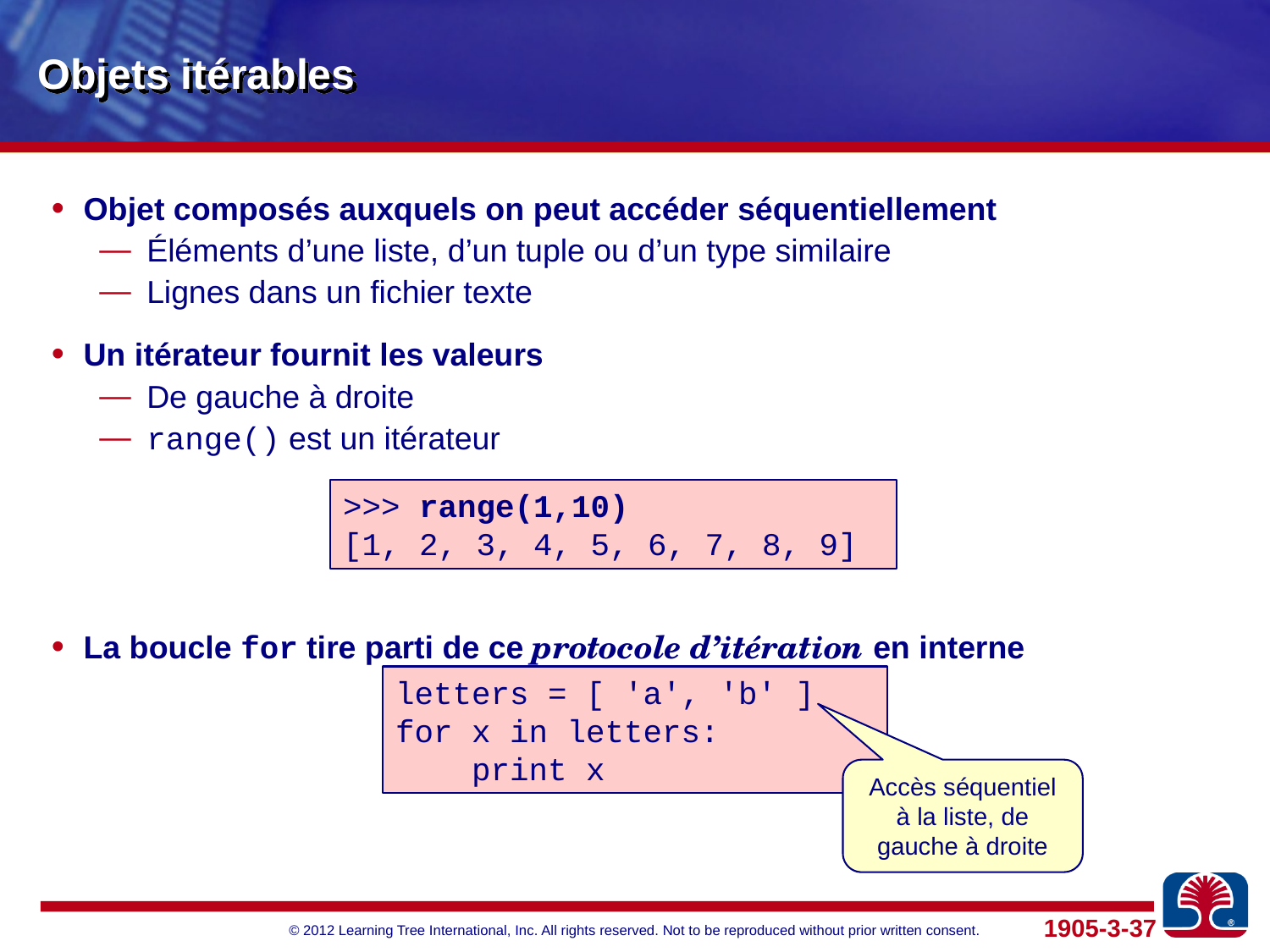

# Objets itérables
Objet composés auxquels on peut accéder séquentiellement
Éléments d’une liste, d’un tuple ou d’un type similaire
Lignes dans un fichier texte
Un itérateur fournit les valeurs
De gauche à droite
range() est un itérateur

La boucle for tire parti de ce protocole d’itération en interne
>>> range(1,10)
[1, 2, 3, 4, 5, 6, 7, 8, 9]
letters = [ 'a', 'b' ]
for x in letters:
    print x
Accès séquentiel à la liste, de gauche à droite